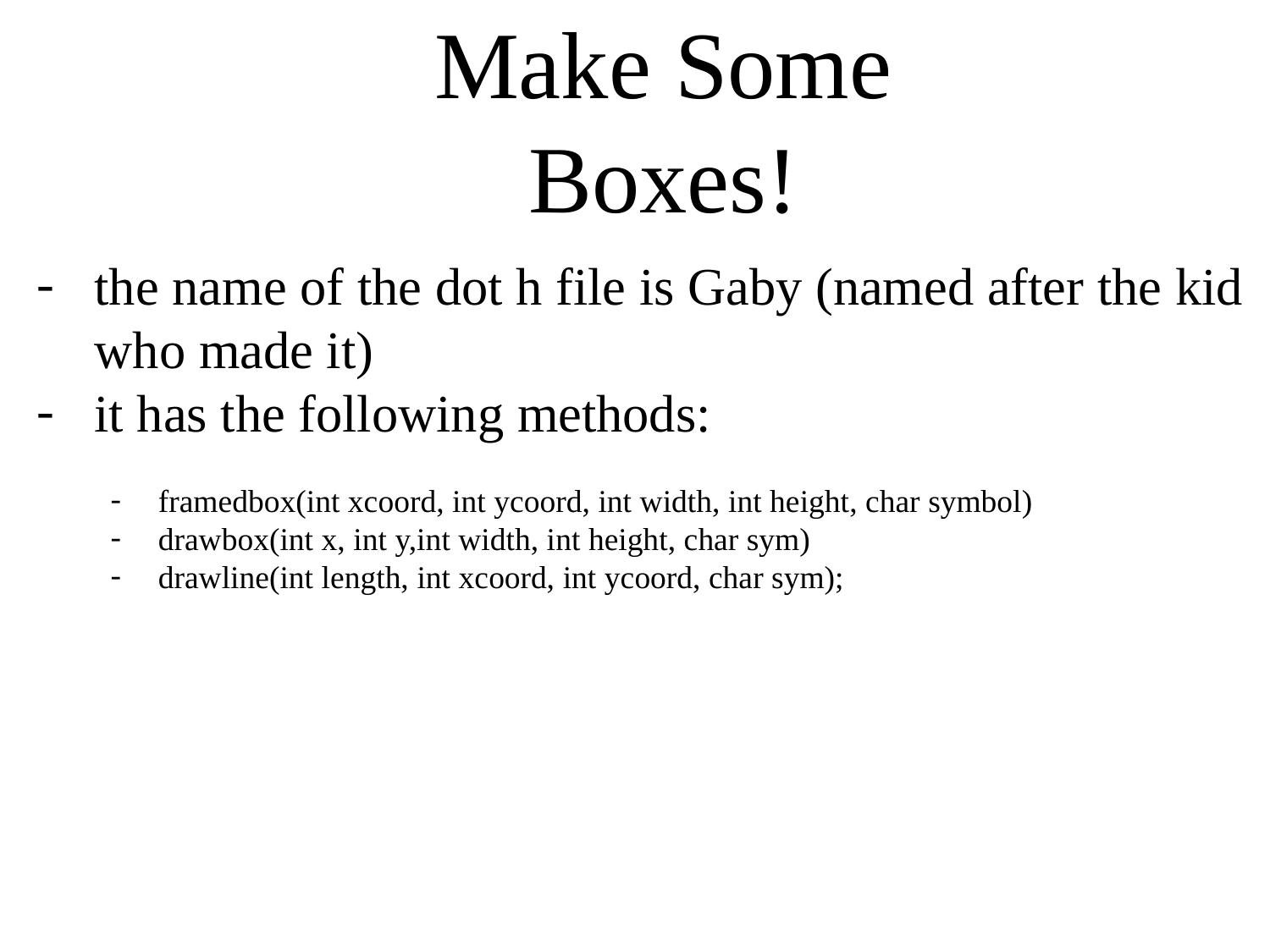

Make Some Boxes!
the name of the dot h file is Gaby (named after the kid who made it)
it has the following methods:

framedbox(int xcoord, int ycoord, int width, int height, char symbol)
drawbox(int x, int y,int width, int height, char sym)
drawline(int length, int xcoord, int ycoord, char sym);